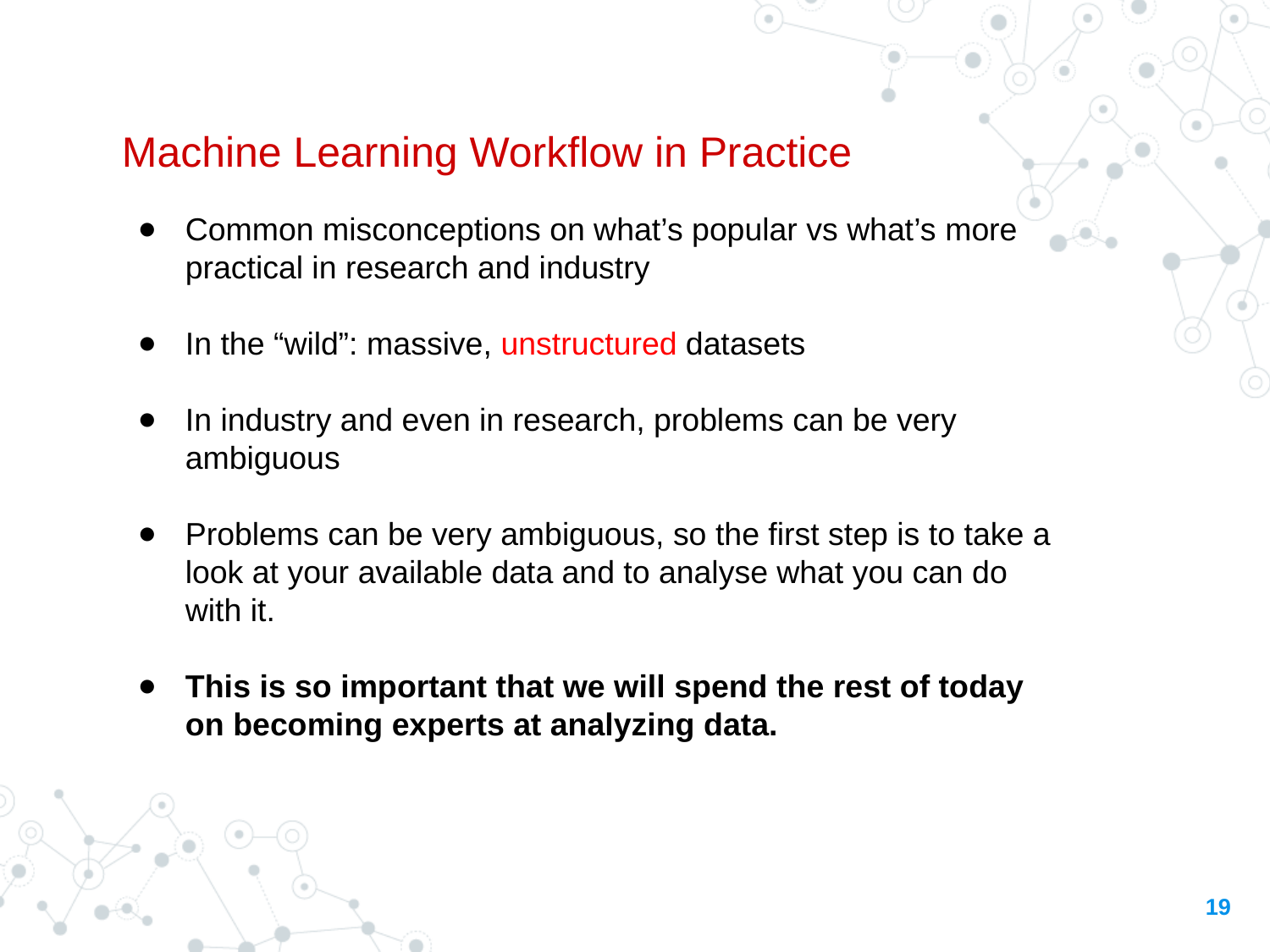

# Machine Learning Workflow in Practice
Common misconceptions on what’s popular vs what’s more practical in research and industry

In the “wild”: massive, unstructured datasets

In industry and even in research, problems can be very ambiguous

Problems can be very ambiguous, so the first step is to take a look at your available data and to analyse what you can do with it.

This is so important that we will spend the rest of today on becoming experts at analyzing data.

19